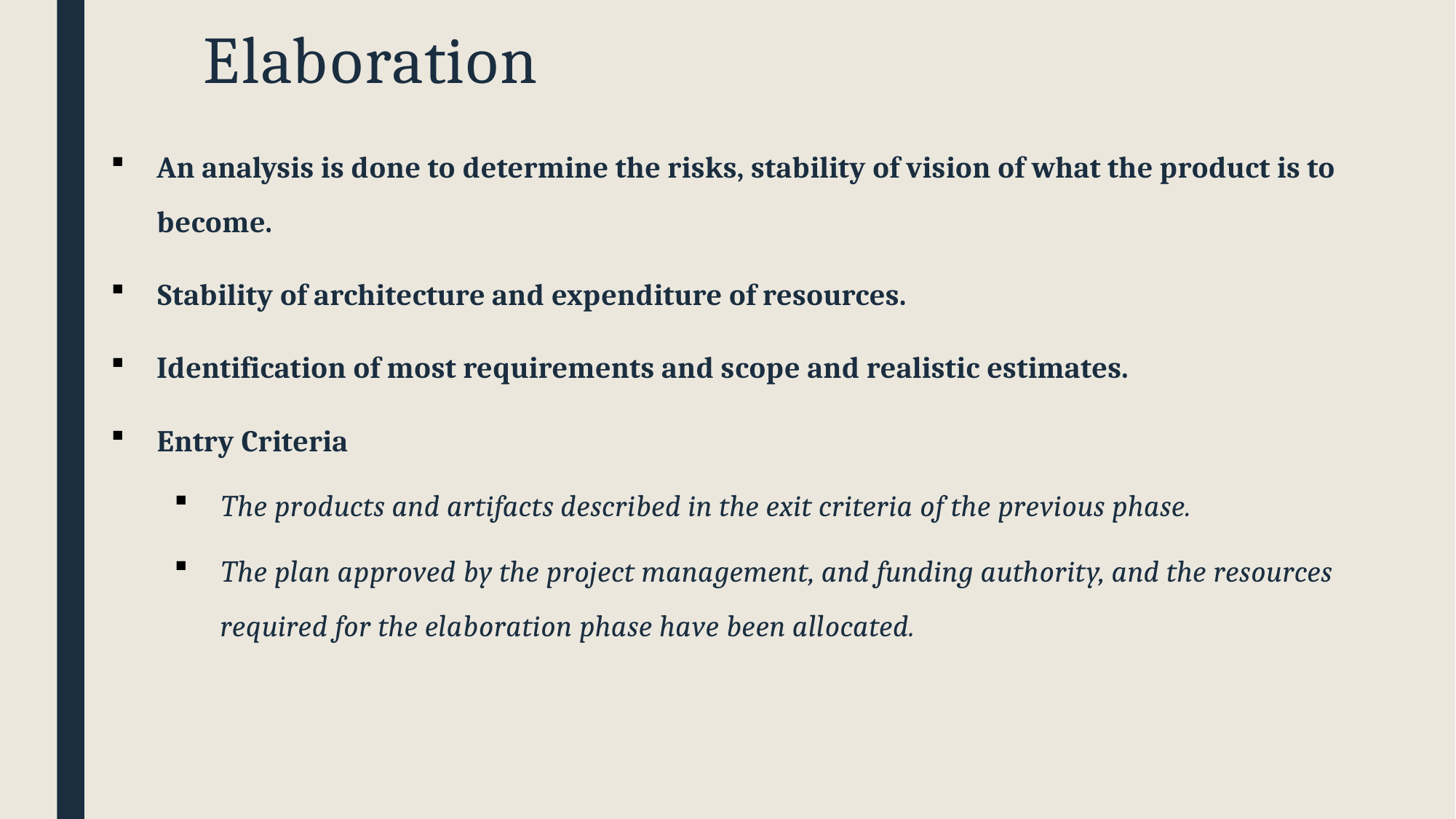

# Elaboration
An analysis is done to determine the risks, stability of vision of what the product is to become.
Stability of architecture and expenditure of resources.
Identification of most requirements and scope and realistic estimates.
Entry Criteria
The products and artifacts described in the exit criteria of the previous phase.
The plan approved by the project management, and funding authority, and the resources required for the elaboration phase have been allocated.